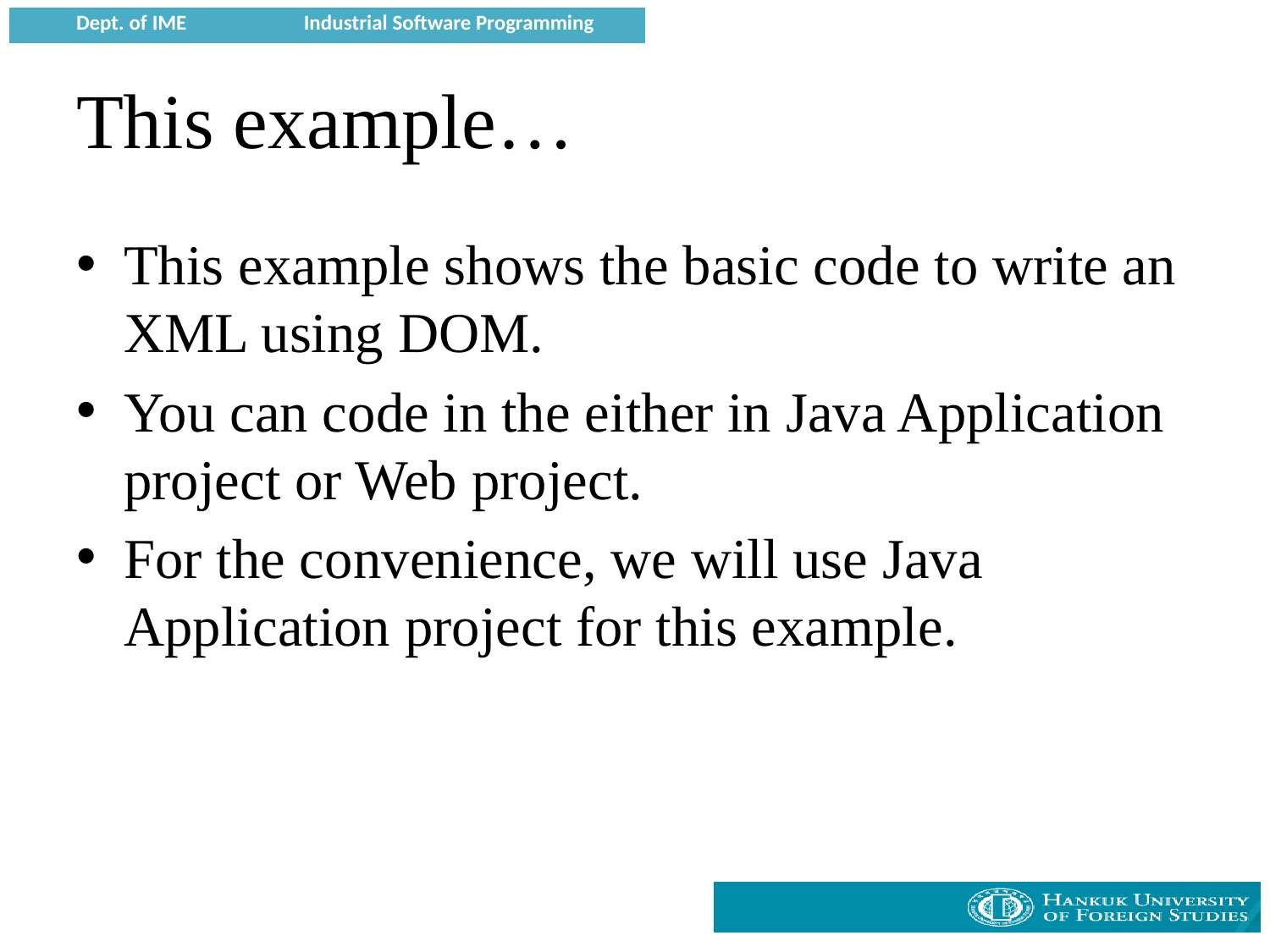

# This example…
This example shows the basic code to write an XML using DOM.
You can code in the either in Java Application project or Web project.
For the convenience, we will use Java Application project for this example.